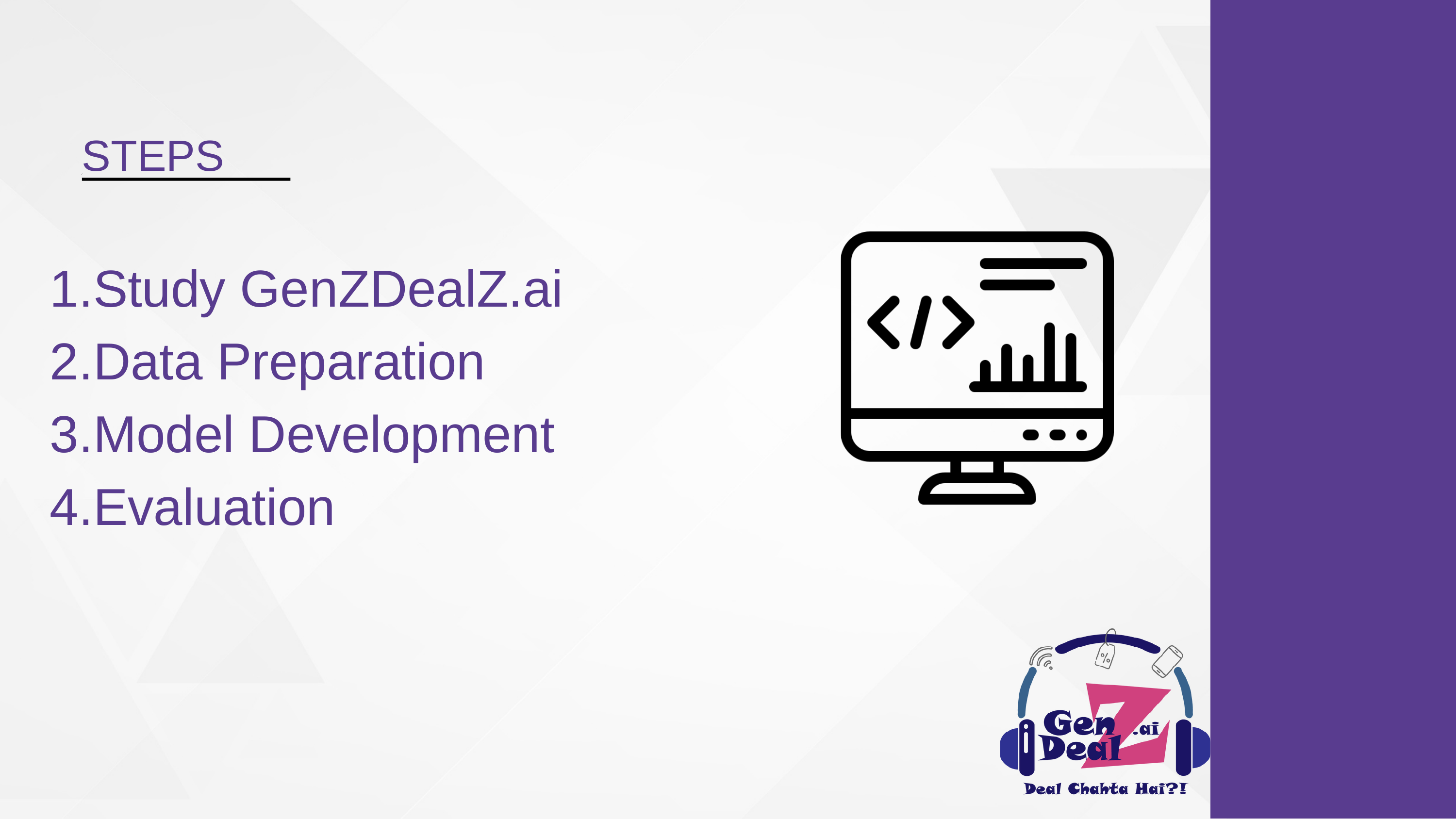

STEPS

1.Study GenZDealZ.ai
2.Data Preparation
3.Model Development
4.Evaluation